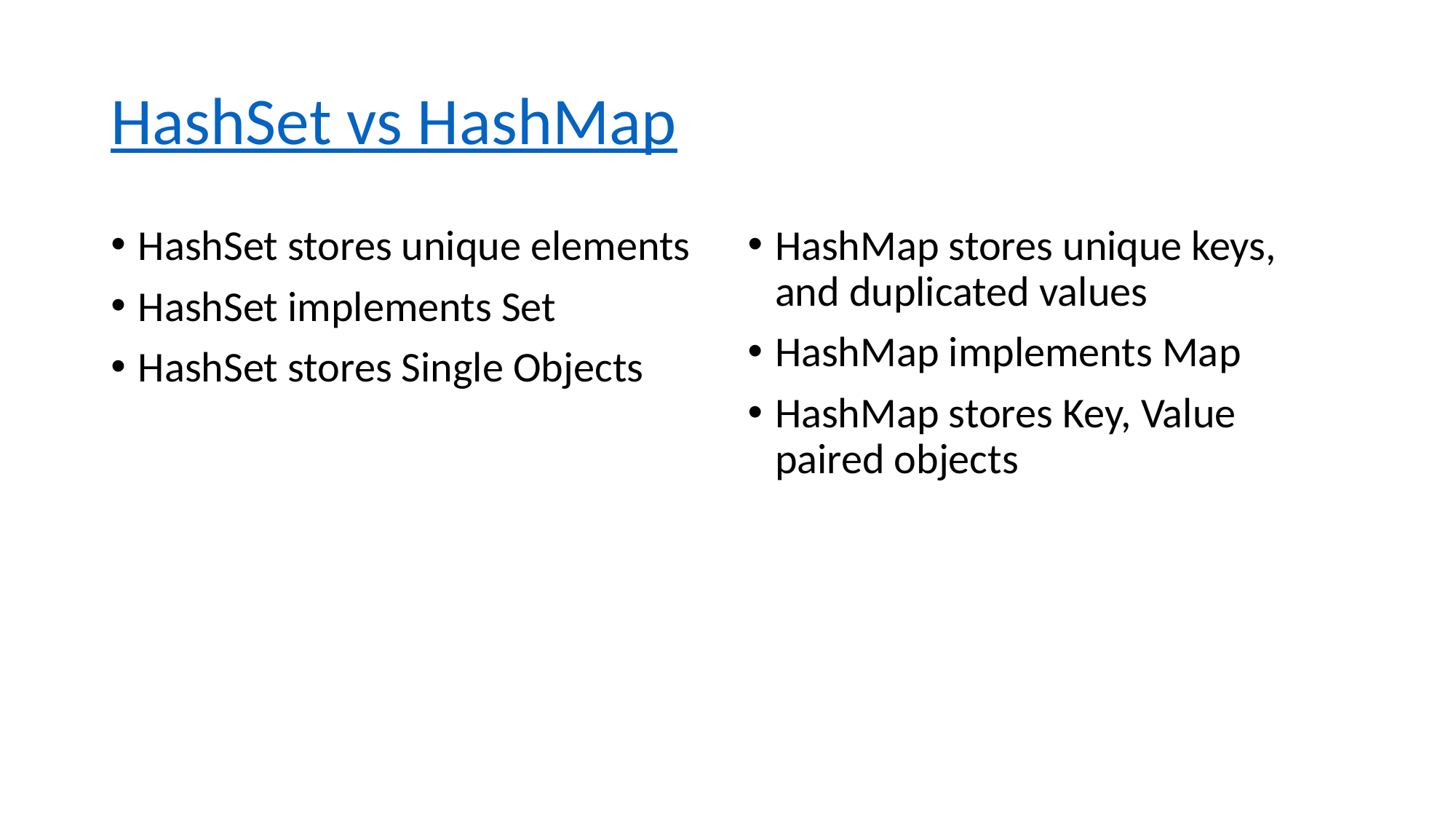

# HashSet vs HashMap
HashSet stores unique elements
HashSet implements Set
HashSet stores Single Objects
HashMap stores unique keys, and duplicated values
HashMap implements Map
HashMap stores Key, Value paired objects